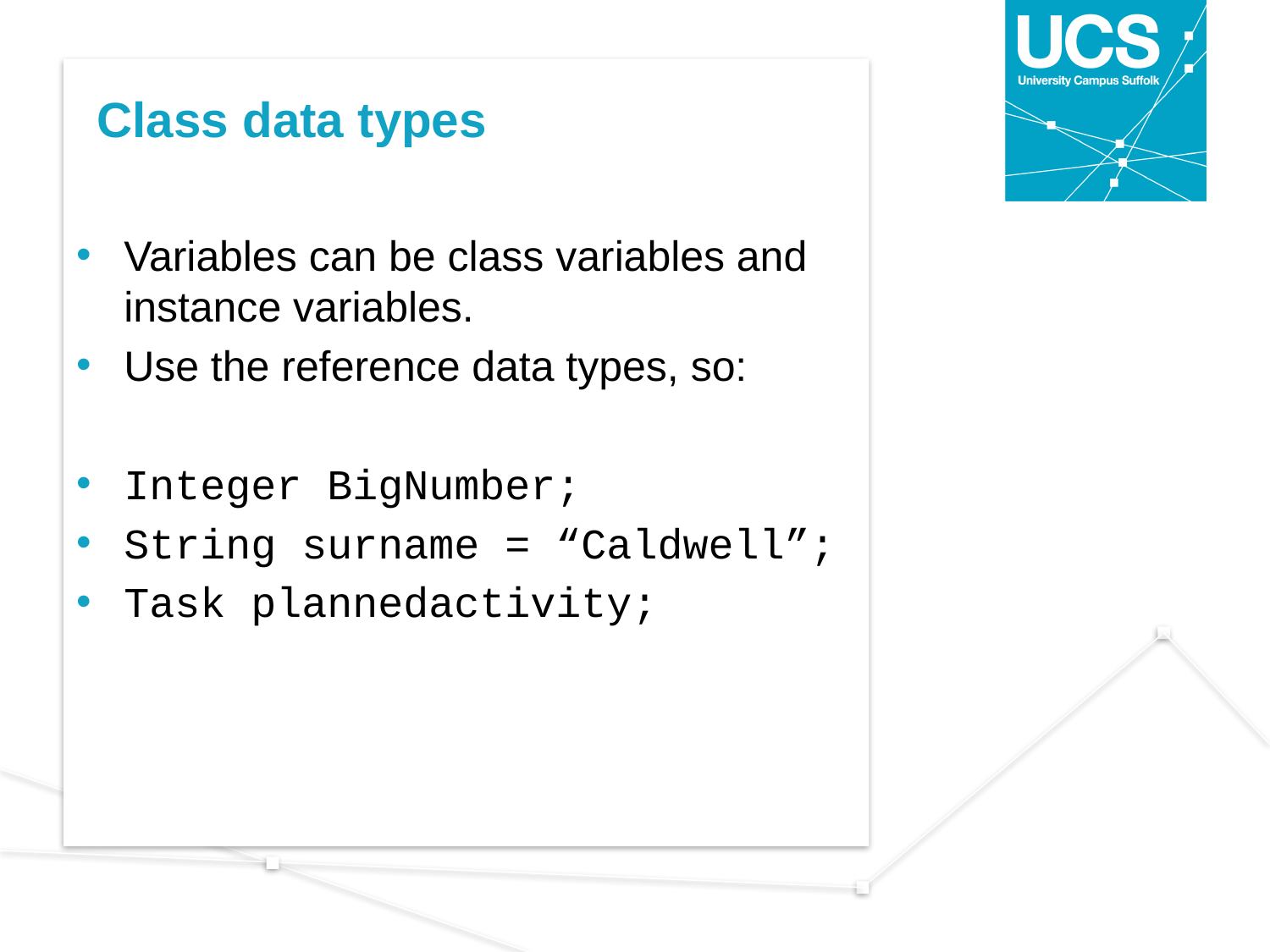

# Class data types
Variables can be class variables and instance variables.
Use the reference data types, so:

Integer BigNumber;
String surname = “Caldwell”;
Task plannedactivity;